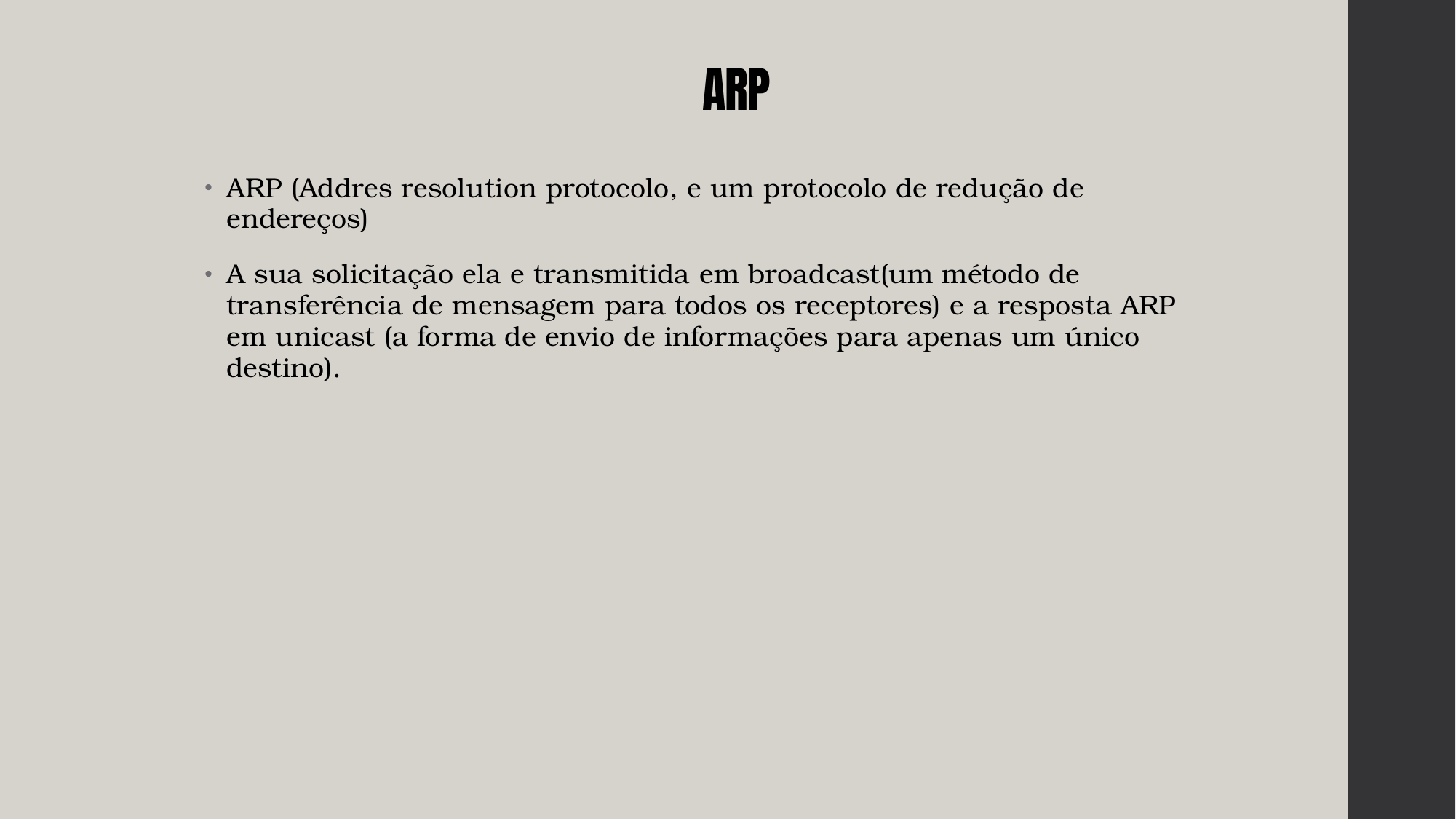

# ARP
ARP (Addres resolution protocolo, e um protocolo de redução de endereços)
A sua solicitação ela e transmitida em broadcast(um método de transferência de mensagem para todos os receptores) e a resposta ARP em unicast (a forma de envio de informações para apenas um único destino).